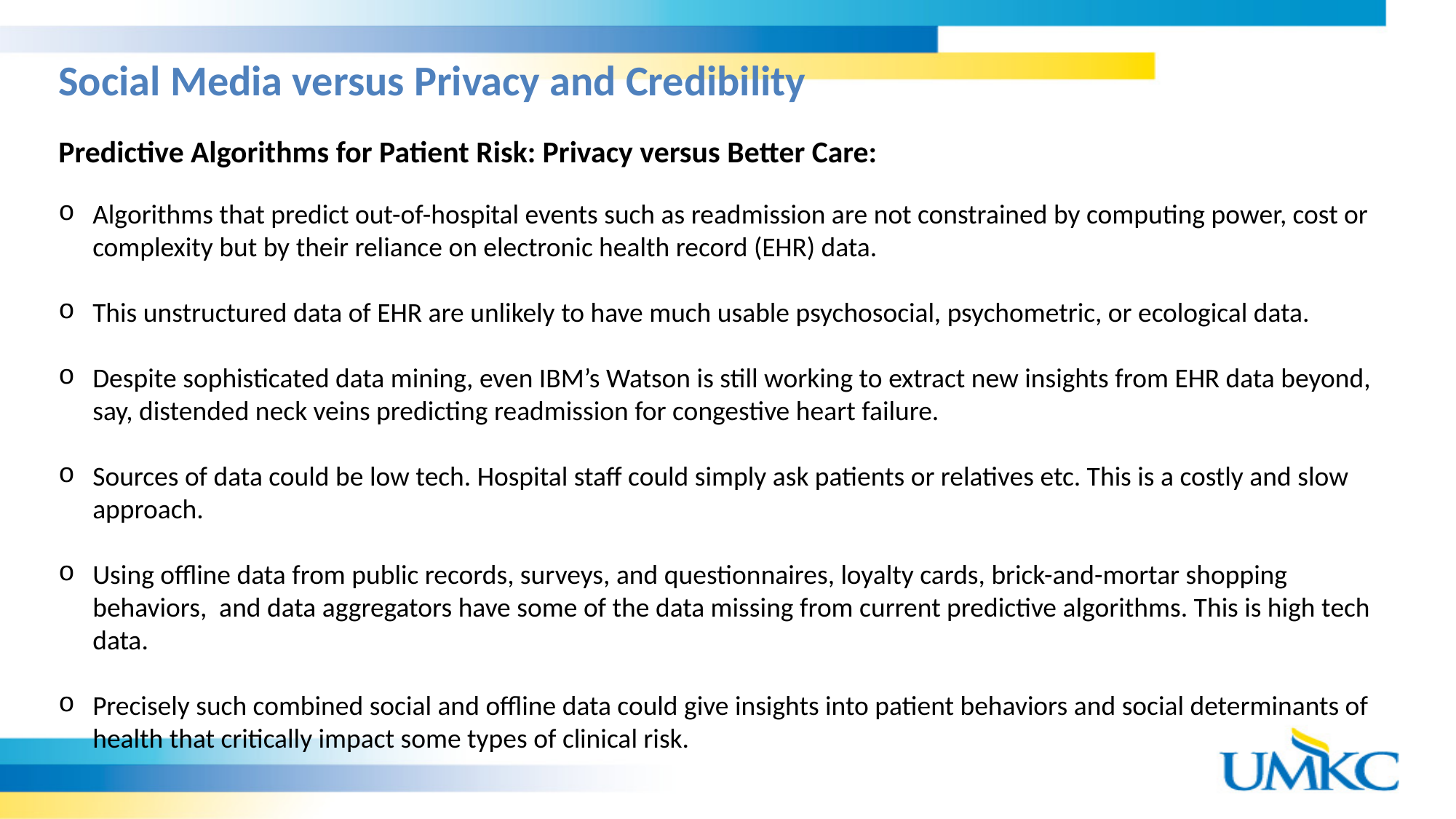

Social Media versus Privacy and Credibility
Predictive Algorithms for Patient Risk: Privacy versus Better Care:
Algorithms that predict out-of-hospital events such as readmission are not constrained by computing power, cost or complexity but by their reliance on electronic health record (EHR) data.

This unstructured data of EHR are unlikely to have much usable psychosocial, psychometric, or ecological data.

Despite sophisticated data mining, even IBM’s Watson is still working to extract new insights from EHR data beyond, say, distended neck veins predicting readmission for congestive heart failure.

Sources of data could be low tech. Hospital staff could simply ask patients or relatives etc. This is a costly and slow approach.

Using offline data from public records, surveys, and questionnaires, loyalty cards, brick-and-mortar shopping behaviors,  and data aggregators have some of the data missing from current predictive algorithms. This is high tech data.

Precisely such combined social and offline data could give insights into patient behaviors and social determinants of health that critically impact some types of clinical risk.